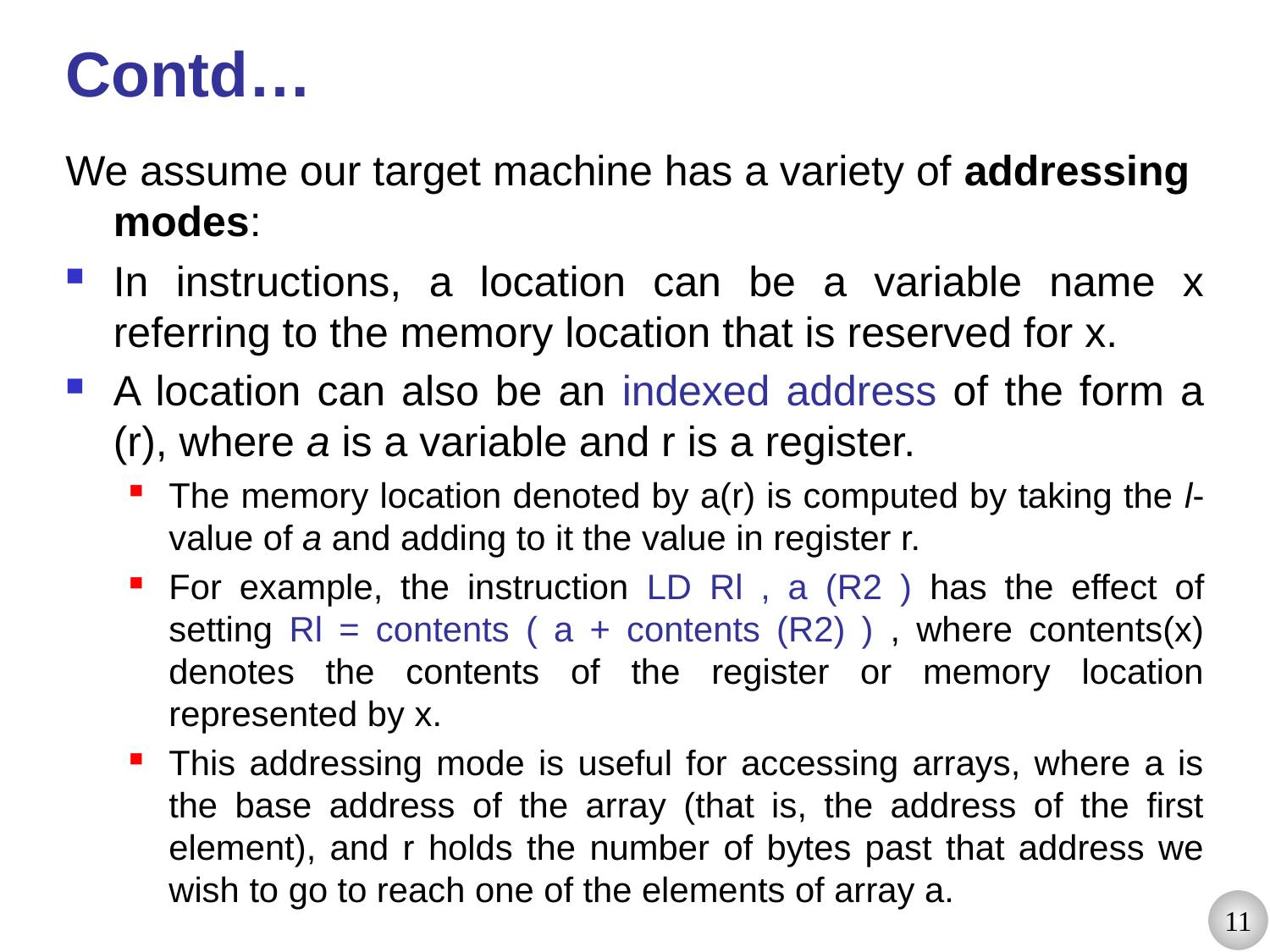

# Contd…
We assume our target machine has a variety of addressing modes:
In instructions, a location can be a variable name x referring to the memory location that is reserved for x.
A location can also be an indexed address of the form a (r), where a is a variable and r is a register.
The memory location denoted by a(r) is computed by taking the l-value of a and adding to it the value in register r.
For example, the instruction LD Rl , a (R2 ) has the effect of setting Rl = contents ( a + contents (R2) ) , where contents(x) denotes the contents of the register or memory location represented by x.
This addressing mode is useful for accessing arrays, where a is the base address of the array (that is, the address of the first element), and r holds the number of bytes past that address we wish to go to reach one of the elements of array a.